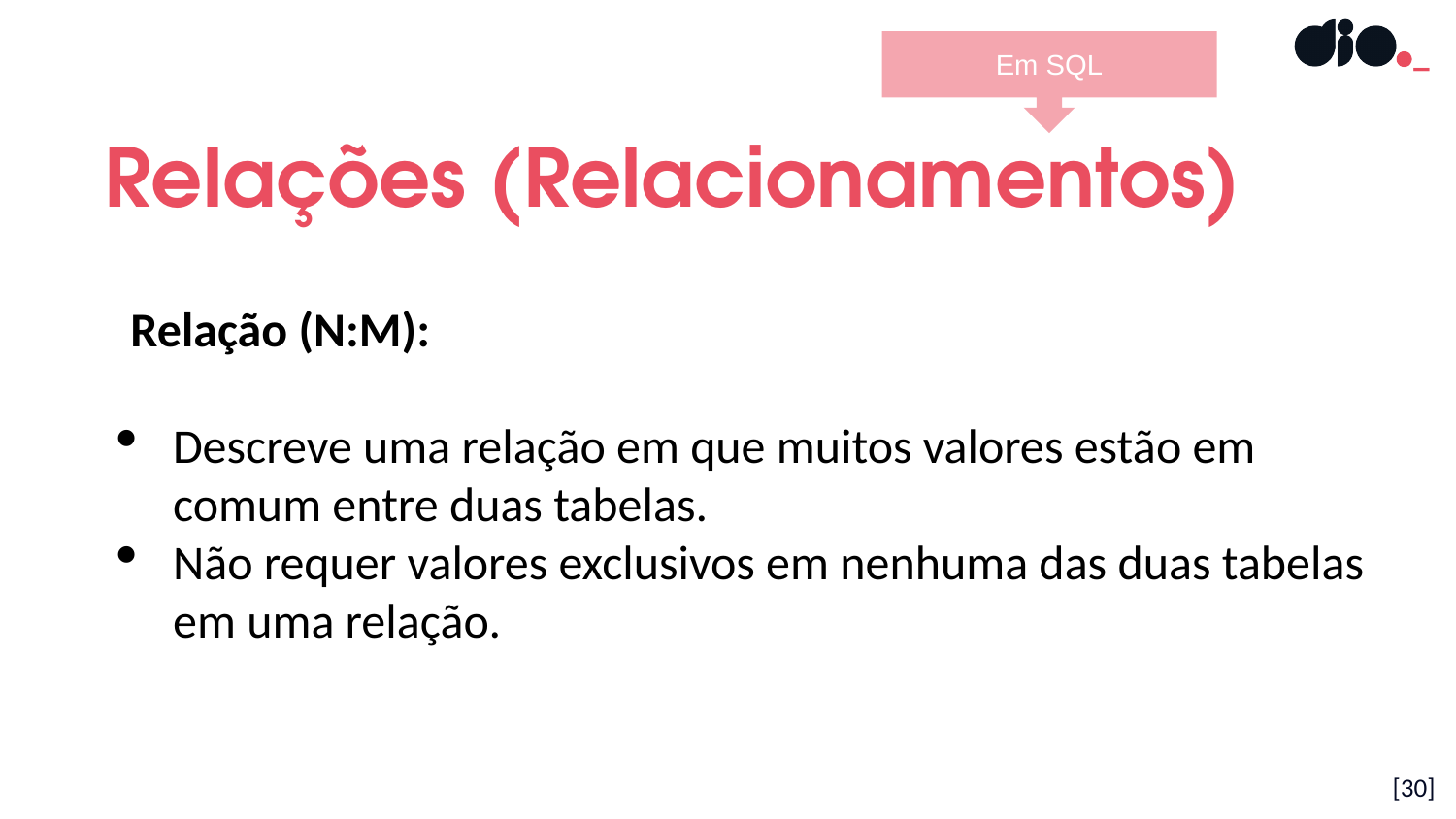

Em SQL
Relações (Relacionamentos)
Relação (N:M):

Descreve uma relação em que muitos valores estão em comum entre duas tabelas.
Não requer valores exclusivos em nenhuma das duas tabelas em uma relação.

[30]